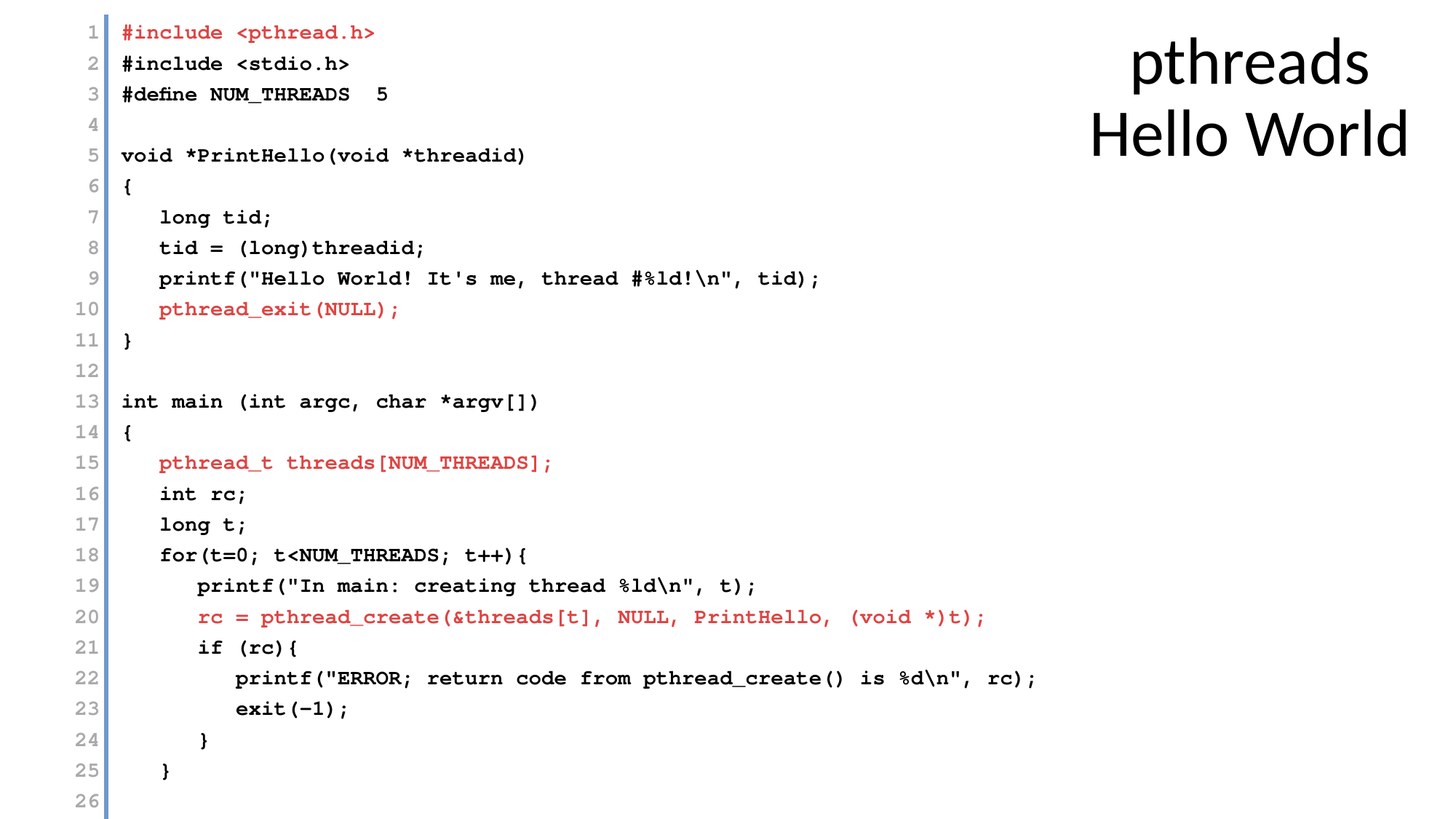

| 1 2 3 4 5 6 7 8 9 10 11 12 13 14 15 16 17 18 19 20 21 22 23 24 25 26 27 28 29 |  | #include <pthread.h> #include <stdio.h> #define NUM\_THREADS 5   void \*PrintHello(void \*threadid) { long tid; tid = (long)threadid; printf("Hello World! It's me, thread #%ld!\n", tid); pthread\_exit(NULL); }   int main (int argc, char \*argv[]) { pthread\_t threads[NUM\_THREADS]; int rc; long t; for(t=0; t<NUM\_THREADS; t++){ printf("In main: creating thread %ld\n", t); rc = pthread\_create(&threads[t], NULL, PrintHello, (void \*)t); if (rc){ printf("ERROR; return code from pthread\_create() is %d\n", rc); exit(-1); } }   /\* Last thing that main() should do \*/ pthread\_exit(NULL); } |
| --- | --- | --- |
# pthreads Hello World